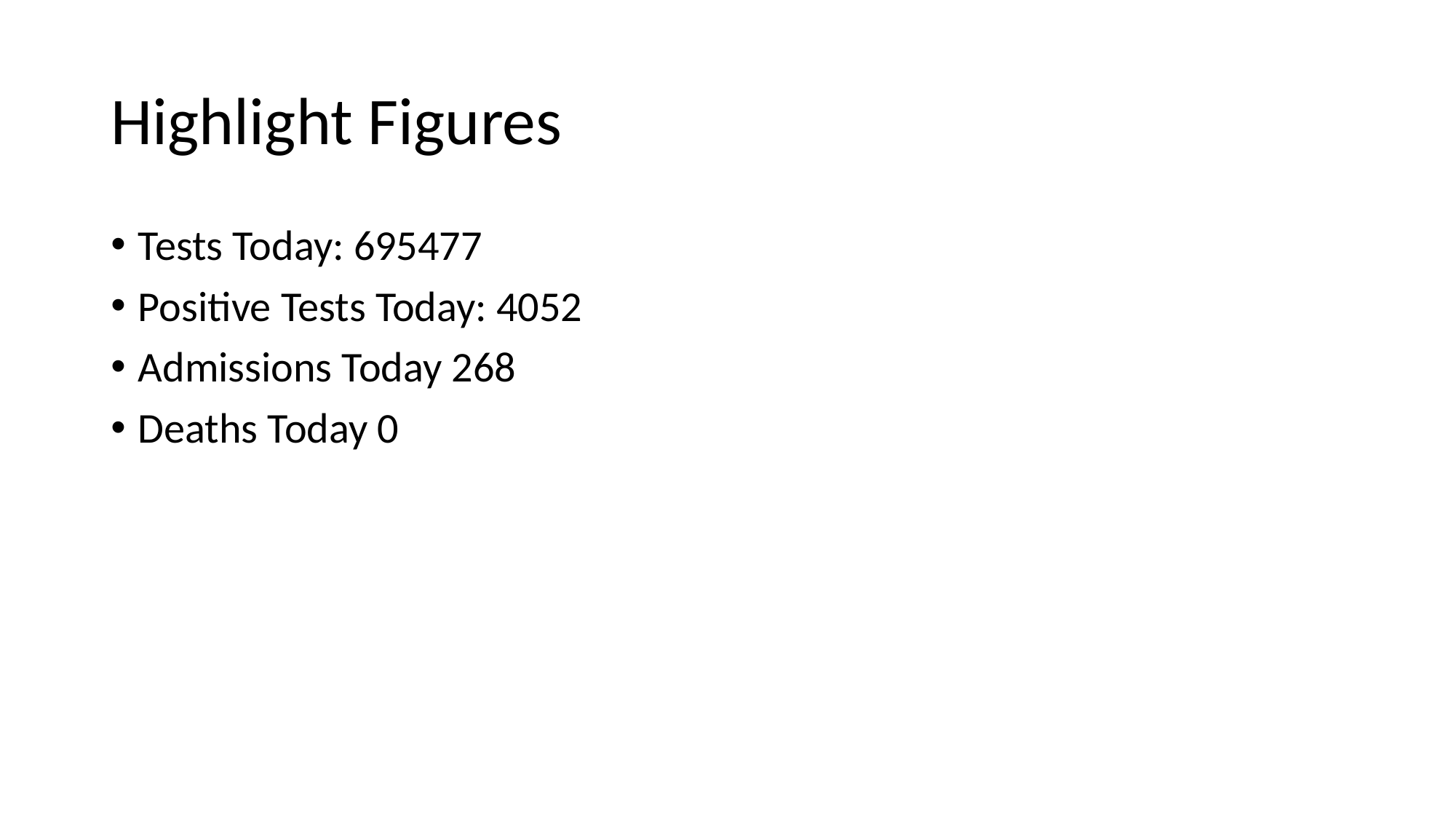

# Highlight Figures
Tests Today: 695477
Positive Tests Today: 4052
Admissions Today 268
Deaths Today 0